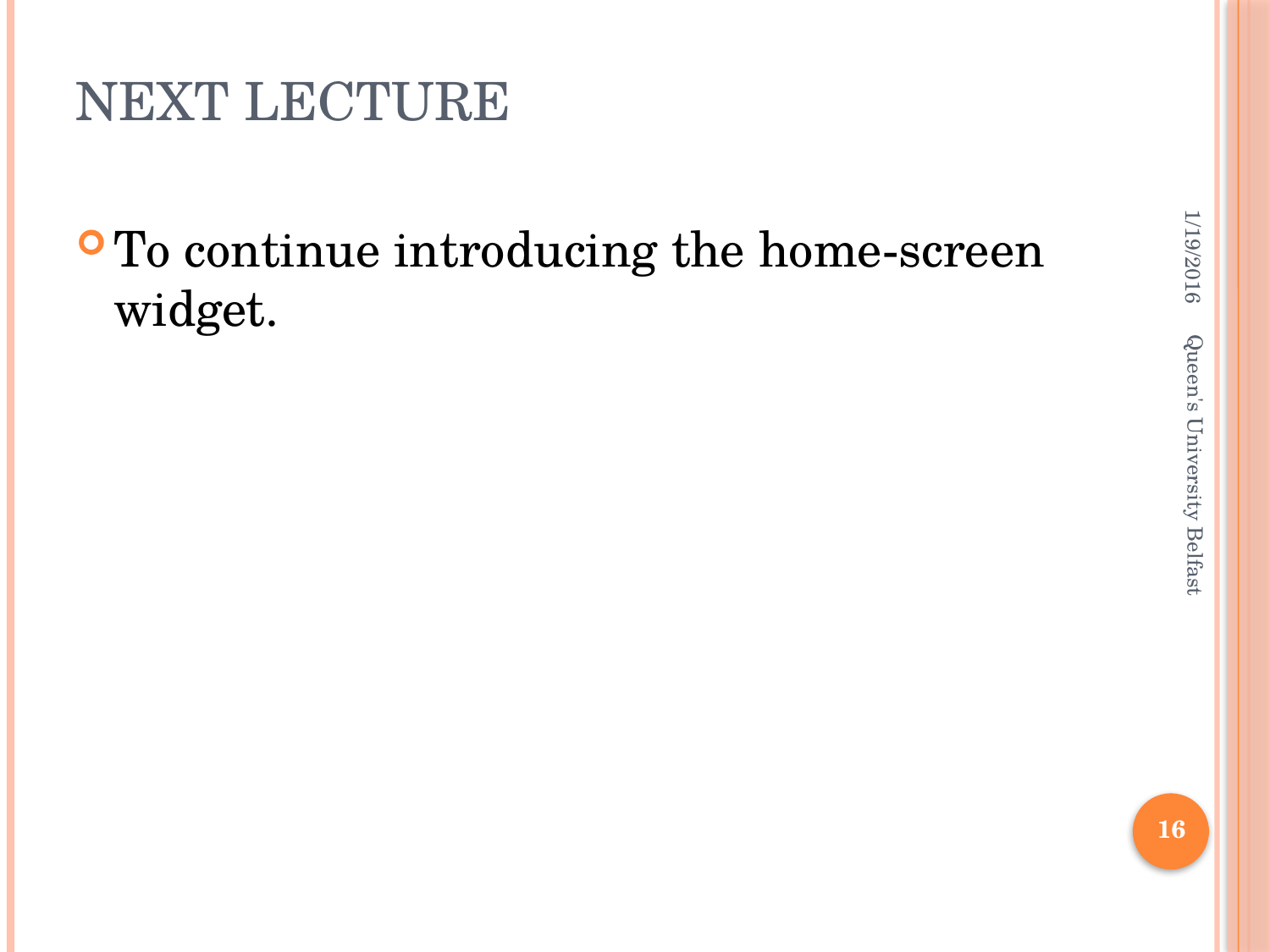

# next lecture
1/19/2016
To continue introducing the home-screen widget.

Queen's University Belfast
16